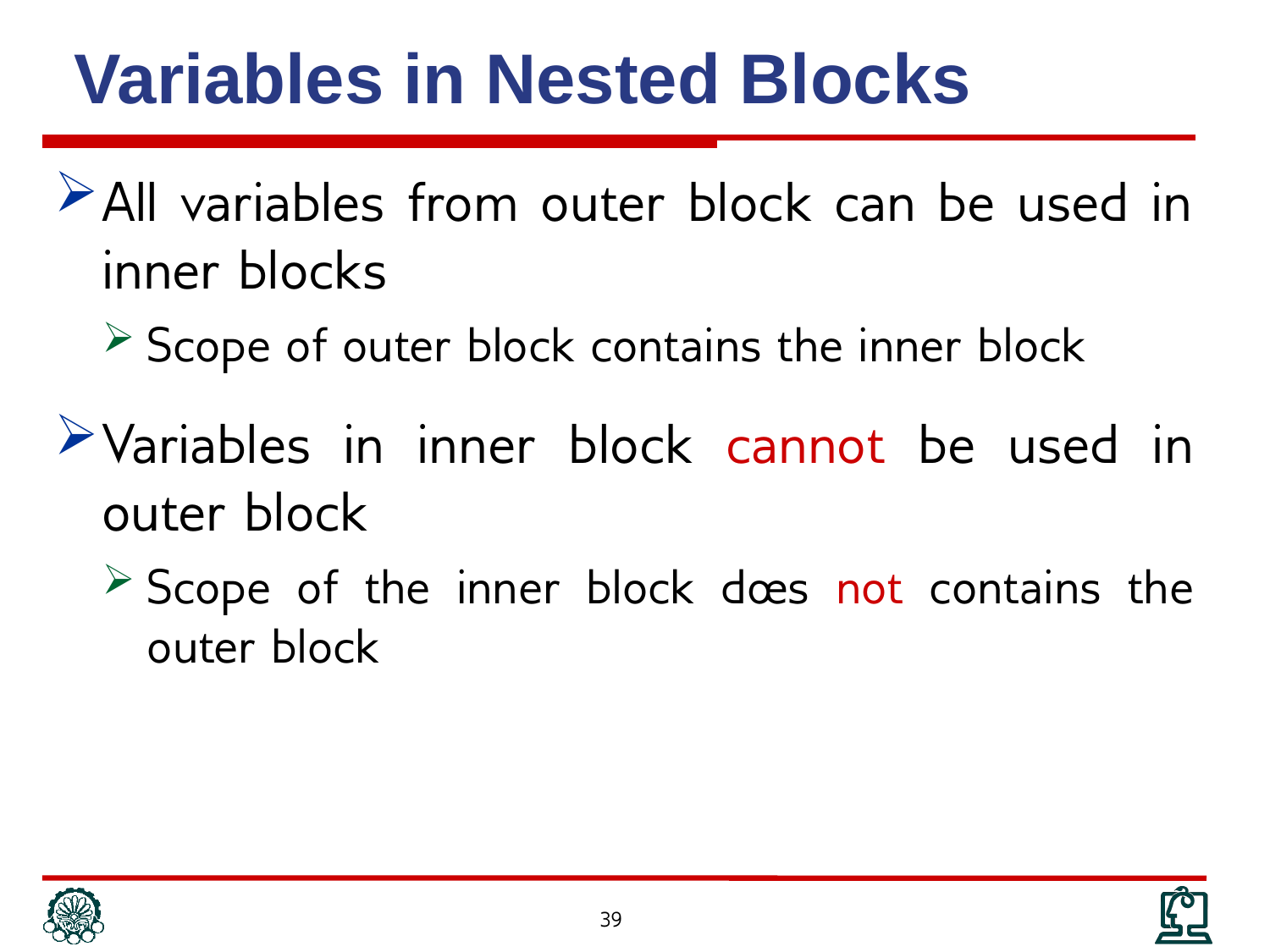

Variables in Nested Blocks
All variables from outer block can be used in inner blocks
Scope of outer block contains the inner block
Variables in inner block cannot be used in outer block
Scope of the inner block does not contains the outer block
39